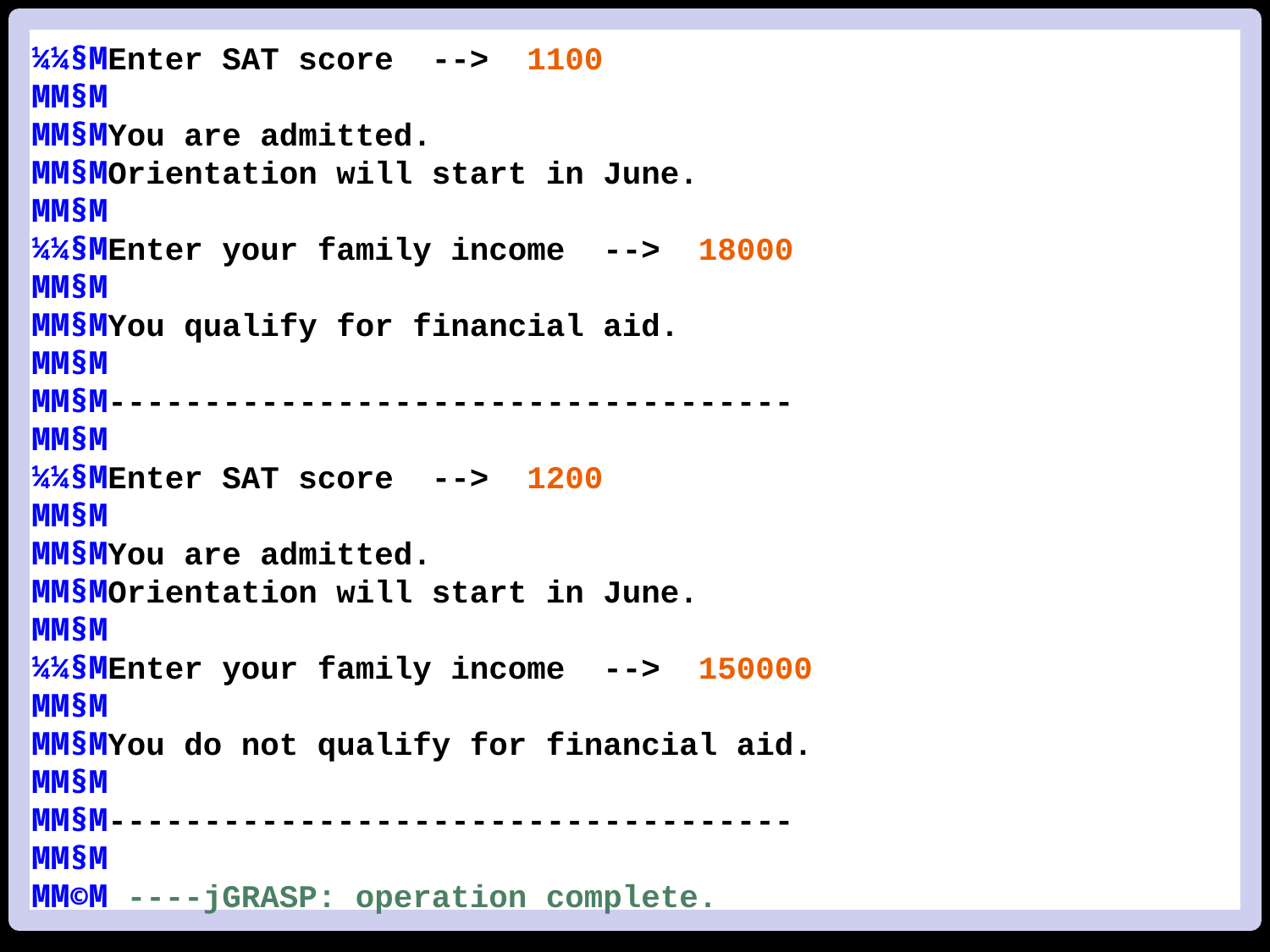

¼¼§MEnter SAT score  -->  1100
MM§M
MM§MYou are admitted.
MM§MOrientation will start in June.
MM§M
¼¼§MEnter your family income  -->  18000
MM§M
MM§MYou qualify for financial aid.
MM§M
MM§M------------------------------------
MM§M
¼¼§MEnter SAT score  -->  1200
MM§M
MM§MYou are admitted.
MM§MOrientation will start in June.
MM§M
¼¼§MEnter your family income  -->  150000
MM§M
MM§MYou do not qualify for financial aid.
MM§M
MM§M------------------------------------
MM§M
MM©M ----jGRASP: operation complete.